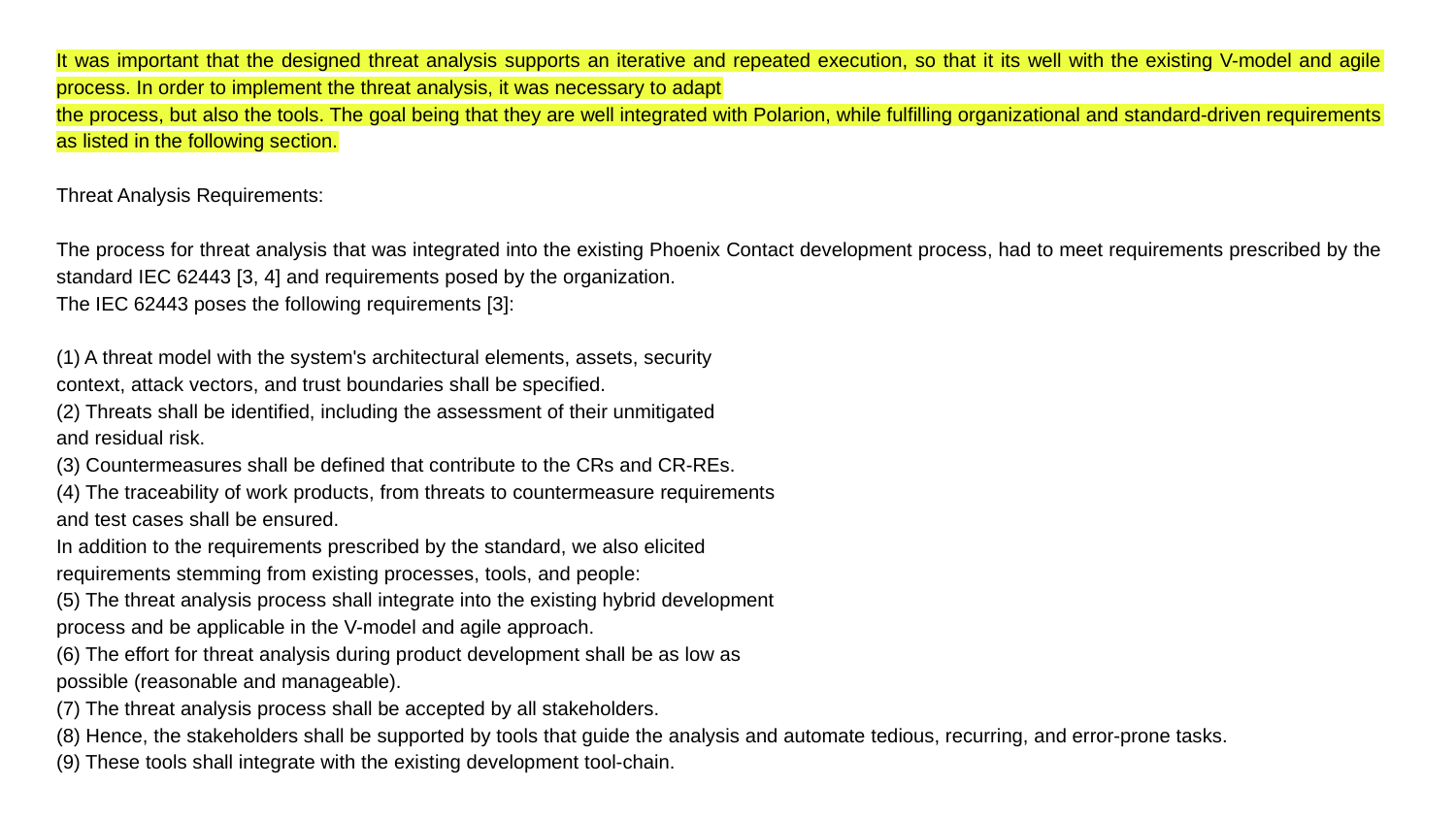

It was important that the designed threat analysis supports an iterative and repeated execution, so that it its well with the existing V-model and agile process. In order to implement the threat analysis, it was necessary to adapt
the process, but also the tools. The goal being that they are well integrated with Polarion, while fulfilling organizational and standard-driven requirements as listed in the following section.

Threat Analysis Requirements:

The process for threat analysis that was integrated into the existing Phoenix Contact development process, had to meet requirements prescribed by the standard IEC 62443 [3, 4] and requirements posed by the organization.
The IEC 62443 poses the following requirements [3]:

(1) A threat model with the system's architectural elements, assets, security
context, attack vectors, and trust boundaries shall be specified.
(2) Threats shall be identified, including the assessment of their unmitigated
and residual risk.
(3) Countermeasures shall be defined that contribute to the CRs and CR-REs.
(4) The traceability of work products, from threats to countermeasure requirements
and test cases shall be ensured.
In addition to the requirements prescribed by the standard, we also elicited
requirements stemming from existing processes, tools, and people:
(5) The threat analysis process shall integrate into the existing hybrid development
process and be applicable in the V-model and agile approach.
(6) The effort for threat analysis during product development shall be as low as
possible (reasonable and manageable).
(7) The threat analysis process shall be accepted by all stakeholders.
(8) Hence, the stakeholders shall be supported by tools that guide the analysis and automate tedious, recurring, and error-prone tasks.
(9) These tools shall integrate with the existing development tool-chain.